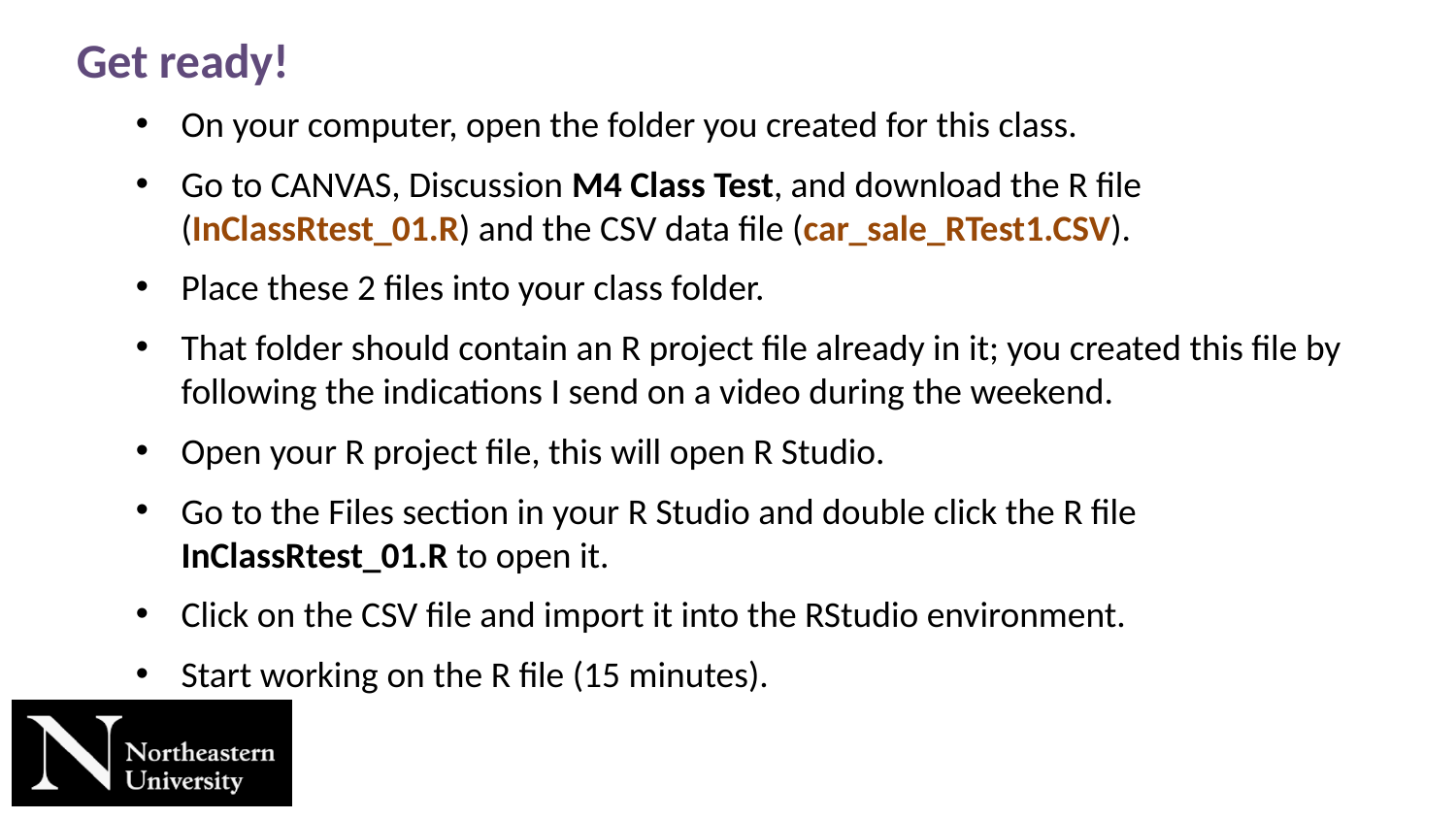

Get ready!
On your computer, open the folder you created for this class.
Go to CANVAS, Discussion M4 Class Test, and download the R file (InClassRtest_01.R) and the CSV data file (car_sale_RTest1.CSV).
Place these 2 files into your class folder.
That folder should contain an R project file already in it; you created this file by following the indications I send on a video during the weekend.
Open your R project file, this will open R Studio.
Go to the Files section in your R Studio and double click the R file InClassRtest_01.R to open it.
Click on the CSV file and import it into the RStudio environment.
Start working on the R file (15 minutes).